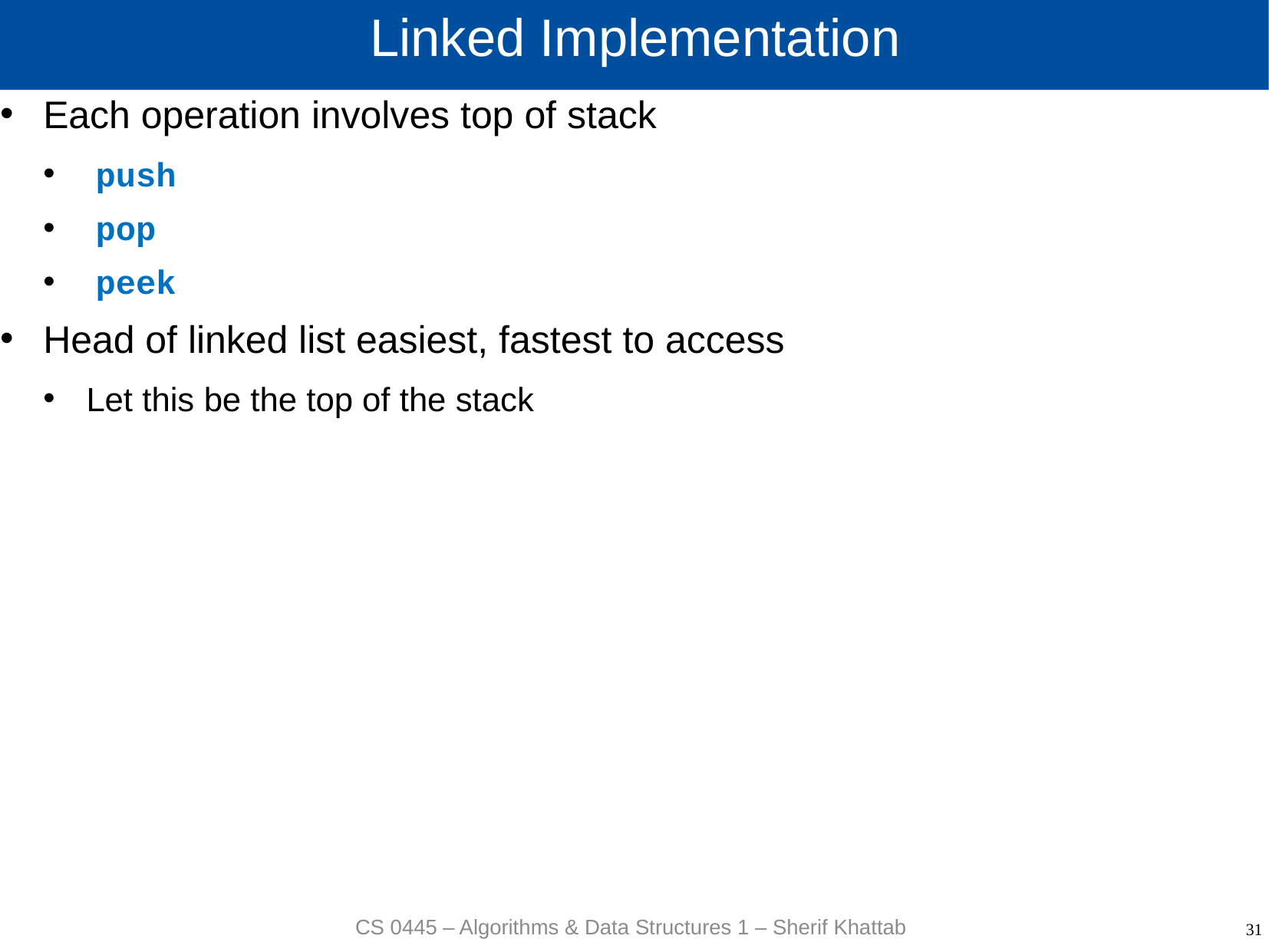

# Linked Implementation
Each operation involves top of stack
 push
 pop
 peek
Head of linked list easiest, fastest to access
Let this be the top of the stack
CS 0445 – Algorithms & Data Structures 1 – Sherif Khattab
31